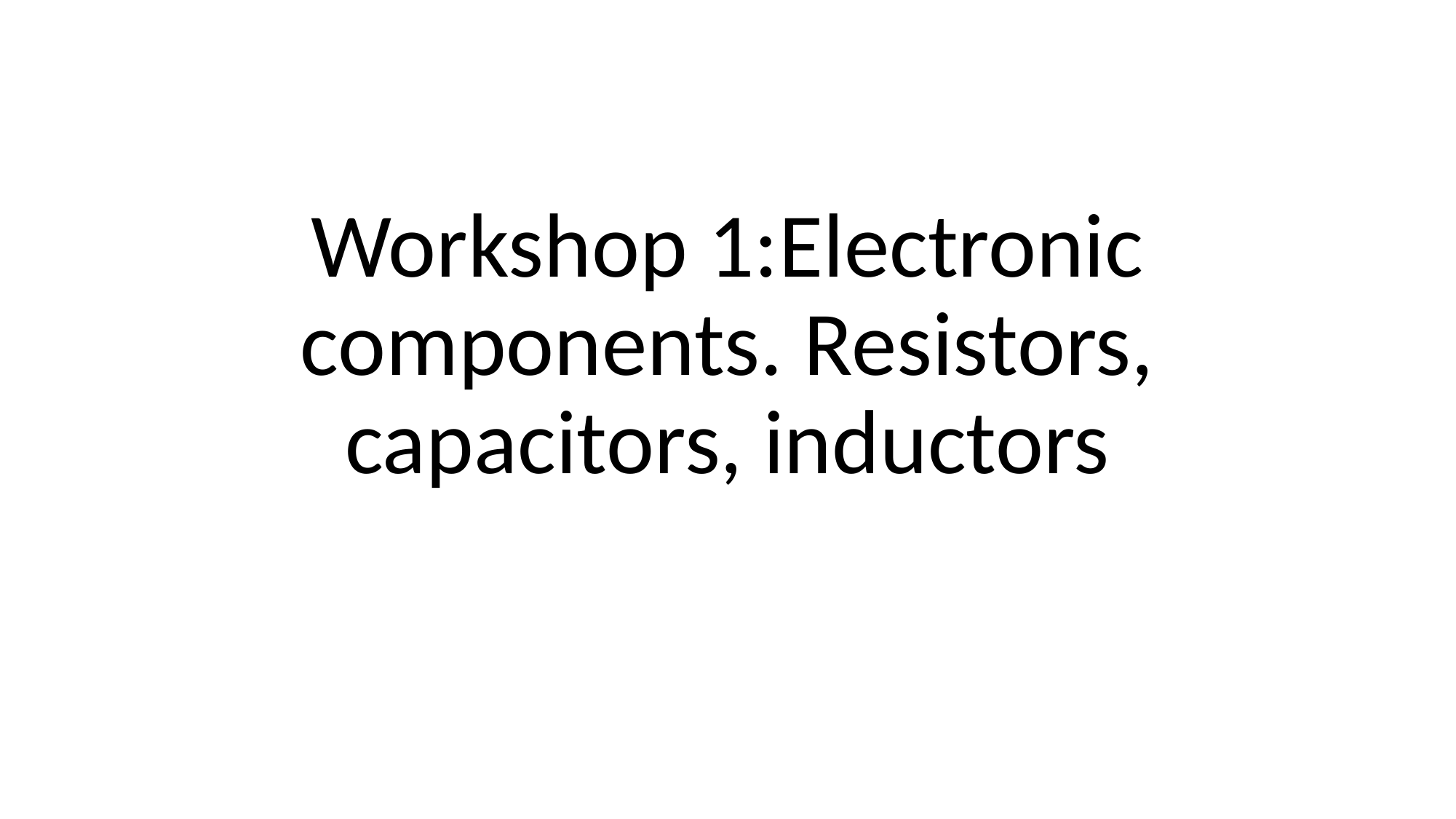

# Workshop 1:Electronic components. Resistors, capacitors, inductors